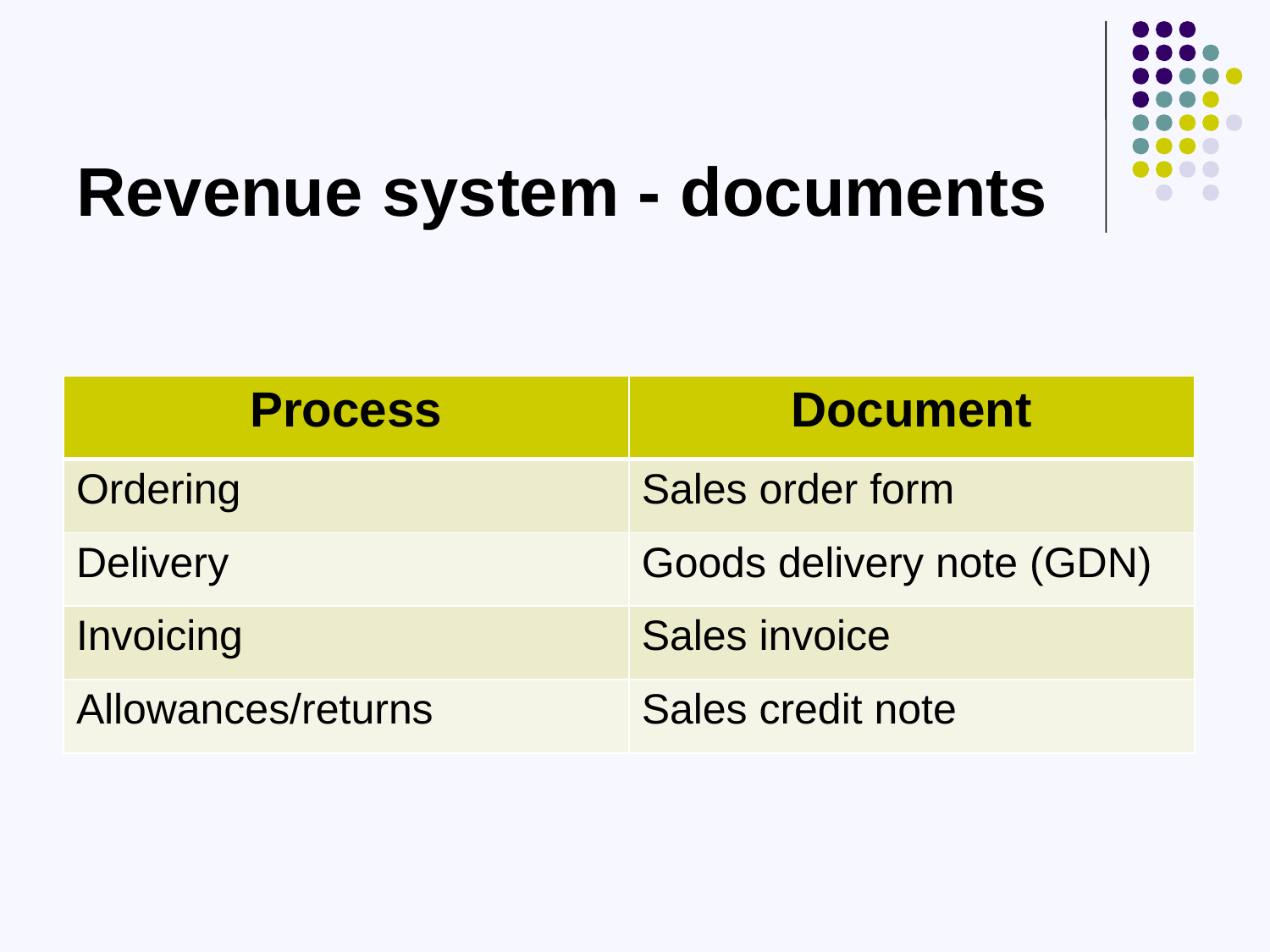

# Revenue system - documents
| Process | Document |
| --- | --- |
| Ordering | Sales order form |
| Delivery | Goods delivery note (GDN) |
| Invoicing | Sales invoice |
| Allowances/returns | Sales credit note |